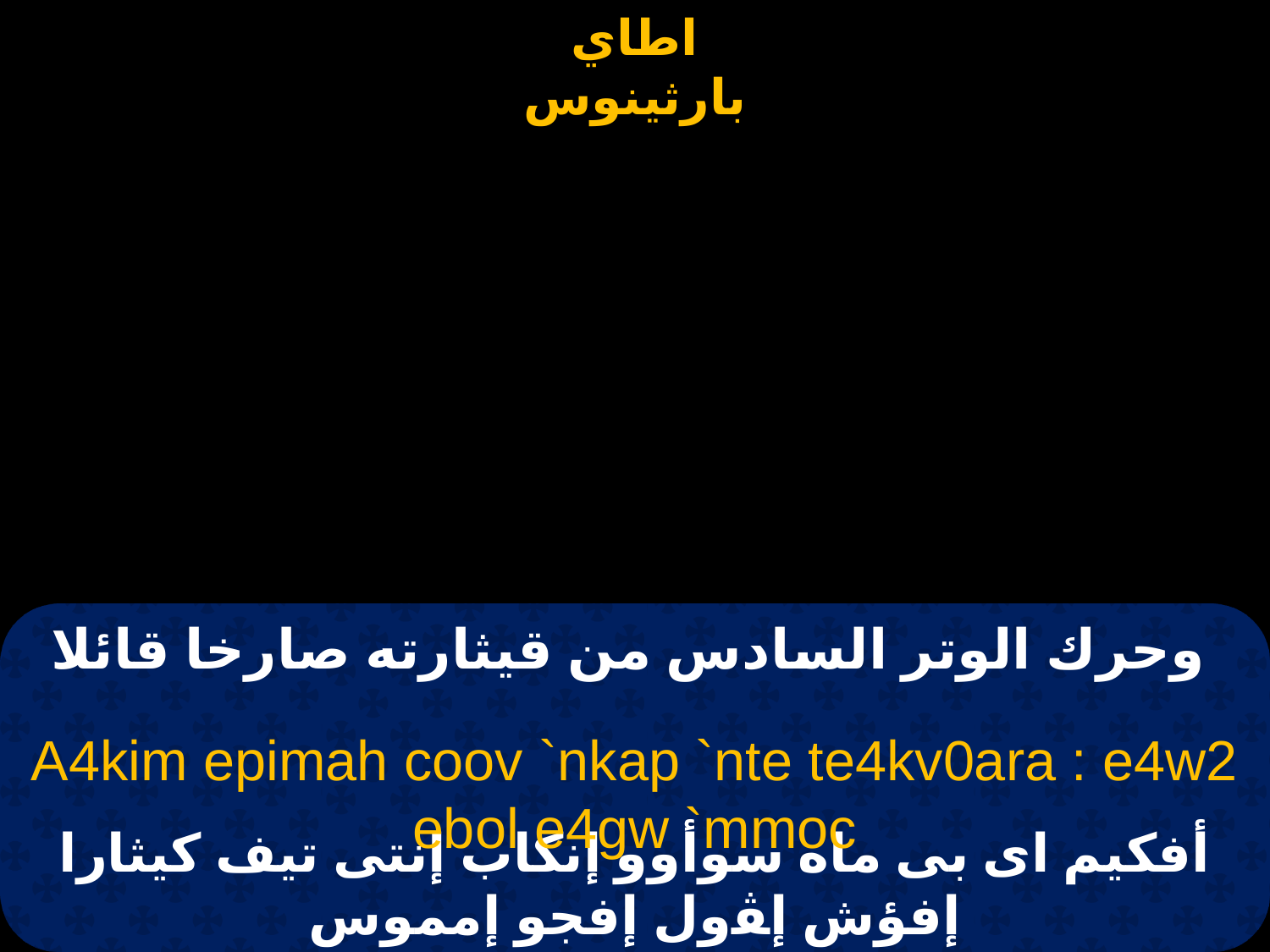

# وحرك الوتر السادس من قيثارته صارخا قائلا
A4kim epimah coov `nkap `nte te4kv0ara : e4w2 ebol e4gw `mmoc
أفكيم اى بى ماه سوأوو إنكاب إنتى تيف كيثارا إفؤش إﭭول إفجو إمموس